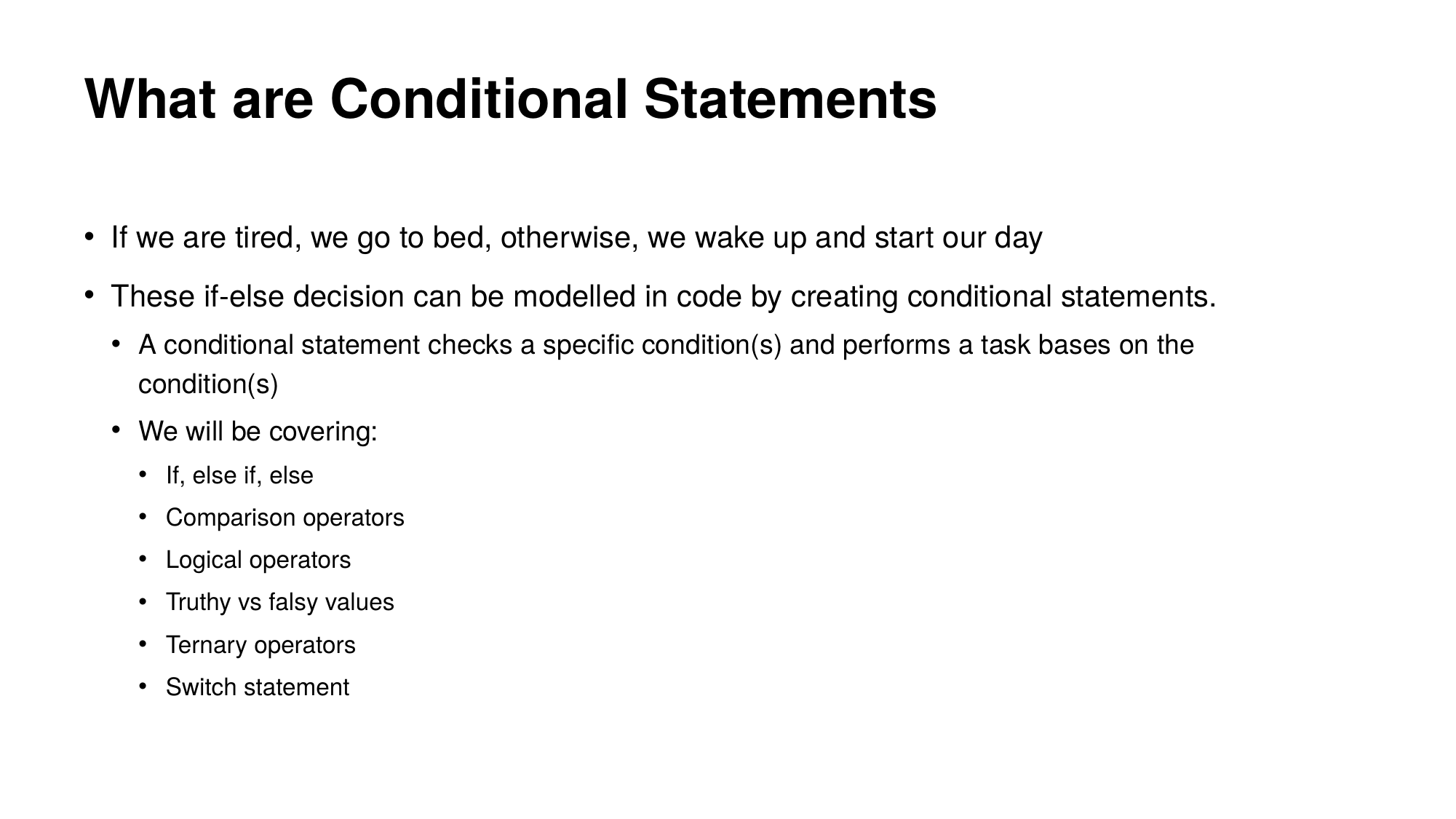

# What are Conditional Statements
If we are tired, we go to bed, otherwise, we wake up and start our day
These if-else decision can be modelled in code by creating conditional statements.
A conditional statement checks a specific condition(s) and performs a task bases on the condition(s)
We will be covering:
If, else if, else
Comparison operators
Logical operators
Truthy vs falsy values
Ternary operators
Switch statement